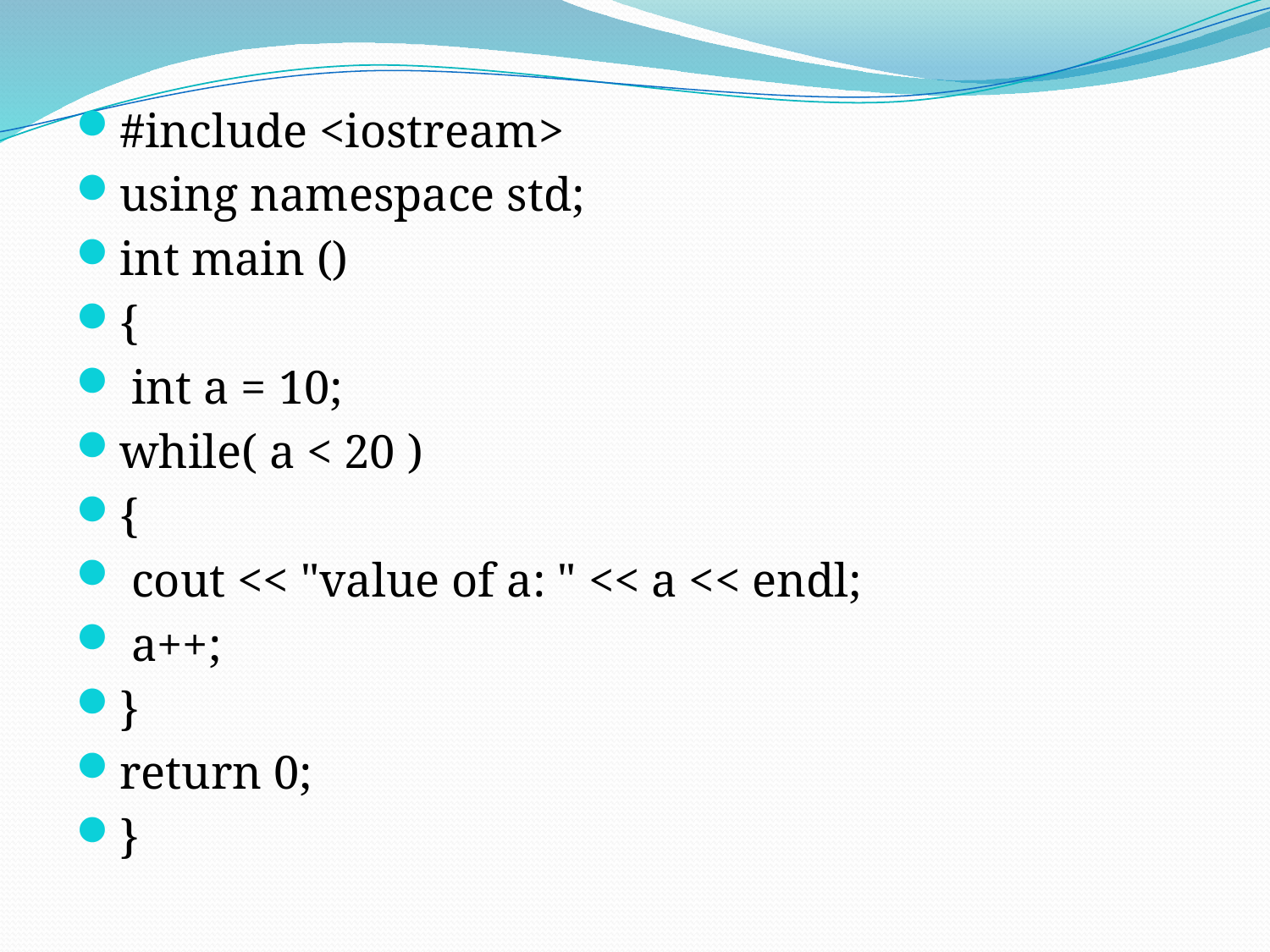

#include <iostream>
using namespace std;
int main ()
{
 int a = 10;
while( a < 20 )
{
 cout << "value of a: " << a << endl;
 a++;
}
return 0;
}